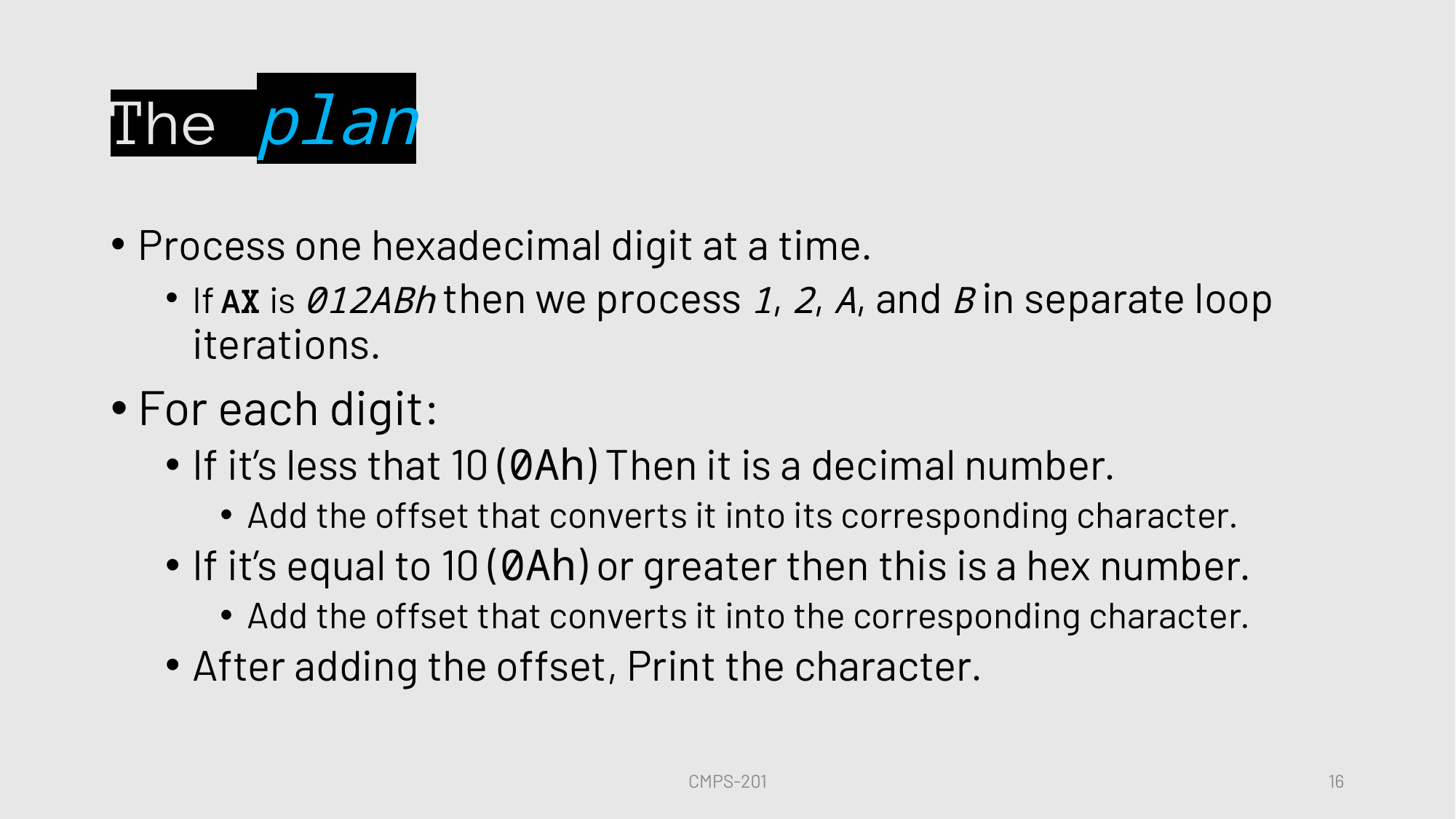

# The plan
Process one hexadecimal digit at a time.
If AX is 012ABh then we process 1, 2, A, and B in separate loop iterations.
For each digit:
If it’s less that 10 (0Ah) Then it is a decimal number.
Add the offset that converts it into its corresponding character.
If it’s equal to 10 (0Ah) or greater then this is a hex number.
Add the offset that converts it into the corresponding character.
After adding the offset, Print the character.
CMPS-201
16